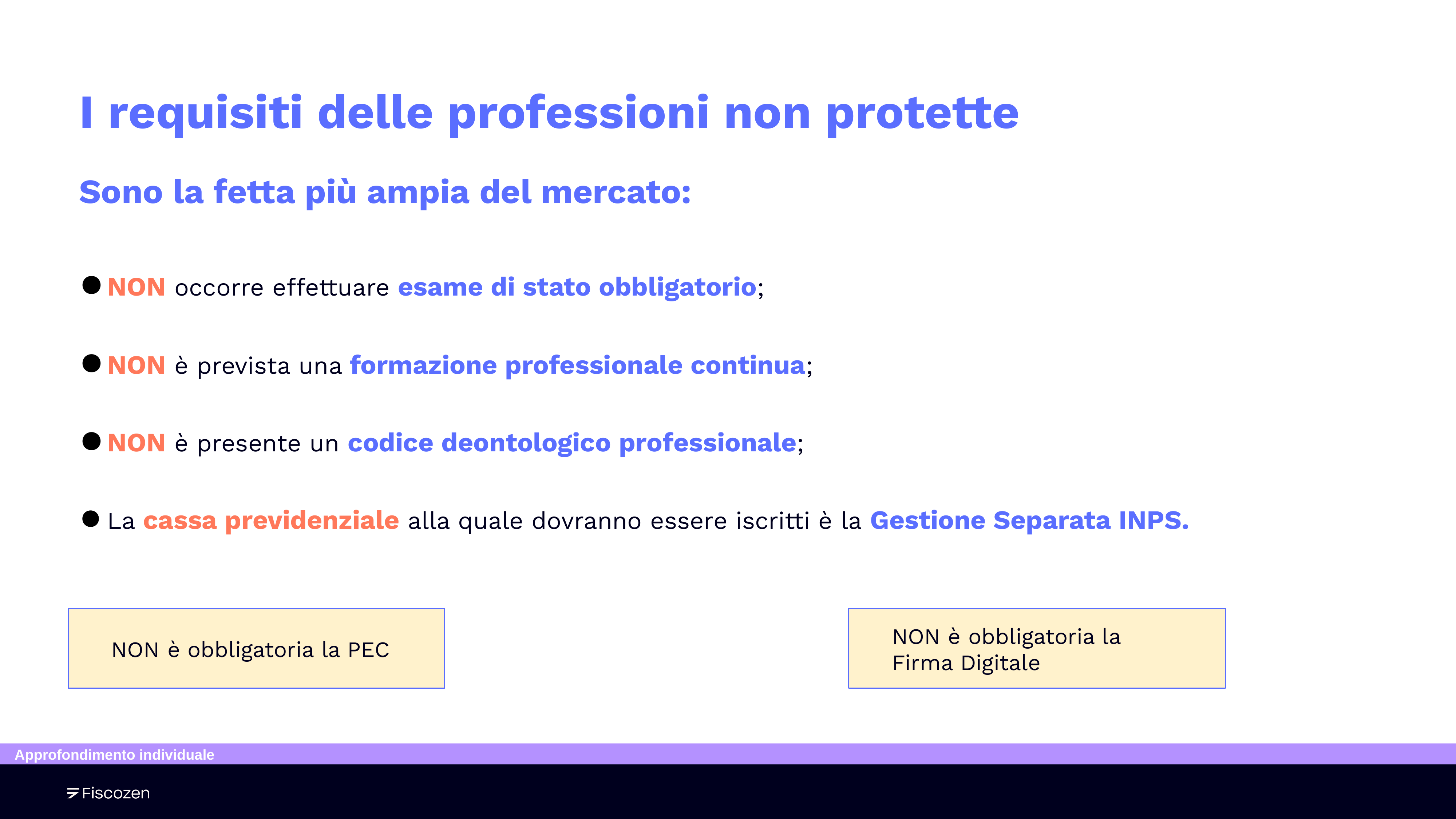

# I requisiti delle professioni non protette
Sono la fetta più ampia del mercato:

NON occorre effettuare esame di stato obbligatorio;

NON è prevista una formazione professionale continua;

NON è presente un codice deontologico professionale;

La cassa previdenziale alla quale dovranno essere iscritti è la Gestione Separata INPS.

NON è obbligatoria la PEC
NON è obbligatoria la Firma Digitale
Approfondimento
Approfondimento individuale
26
17/09/2019